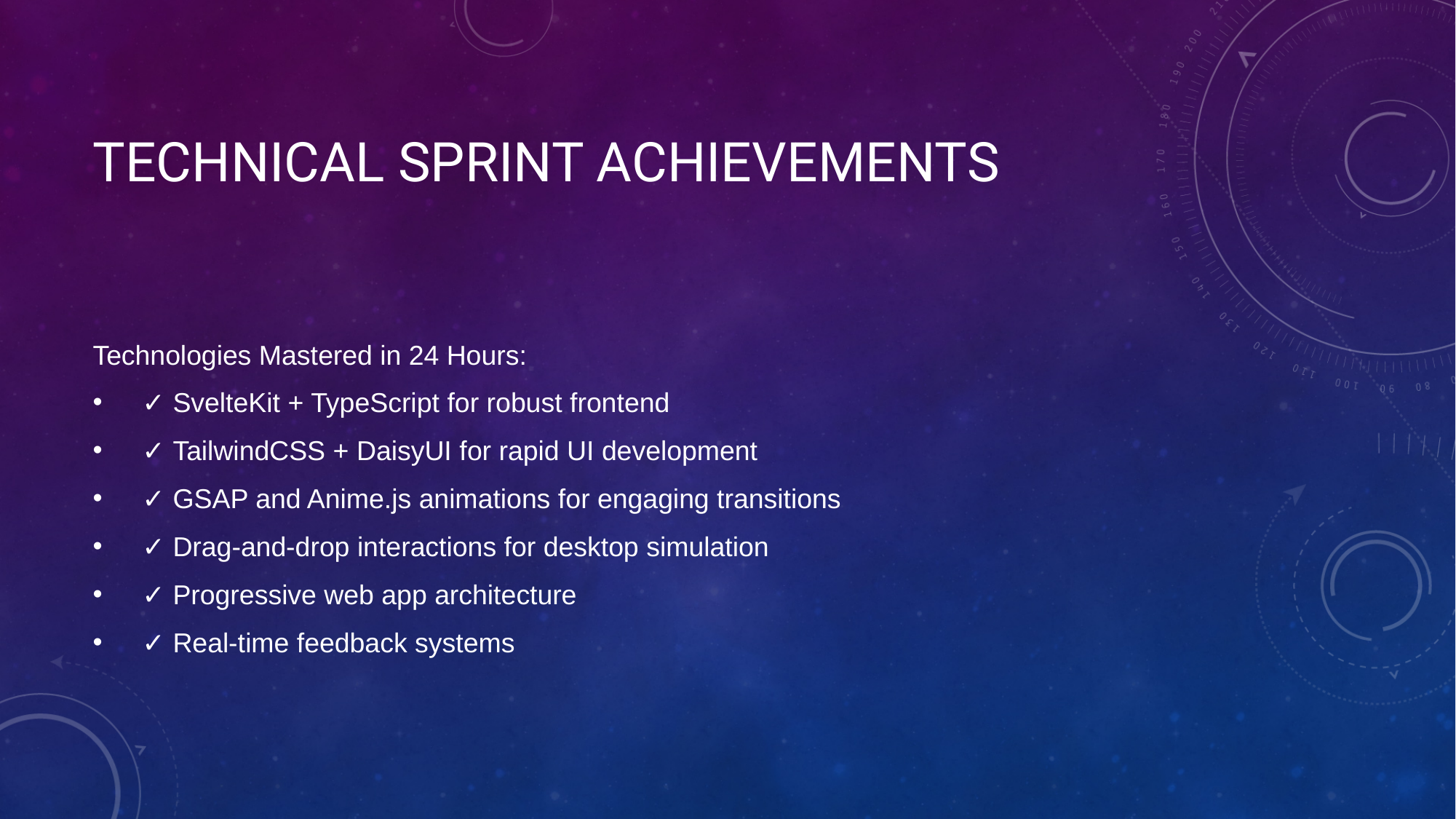

# Technical Sprint Achievements

Technologies Mastered in 24 Hours:
  ✓ SvelteKit + TypeScript for robust frontend
  ✓ TailwindCSS + DaisyUI for rapid UI development
  ✓ GSAP and Anime.js animations for engaging transitions
  ✓ Drag-and-drop interactions for desktop simulation
  ✓ Progressive web app architecture
  ✓ Real-time feedback systems